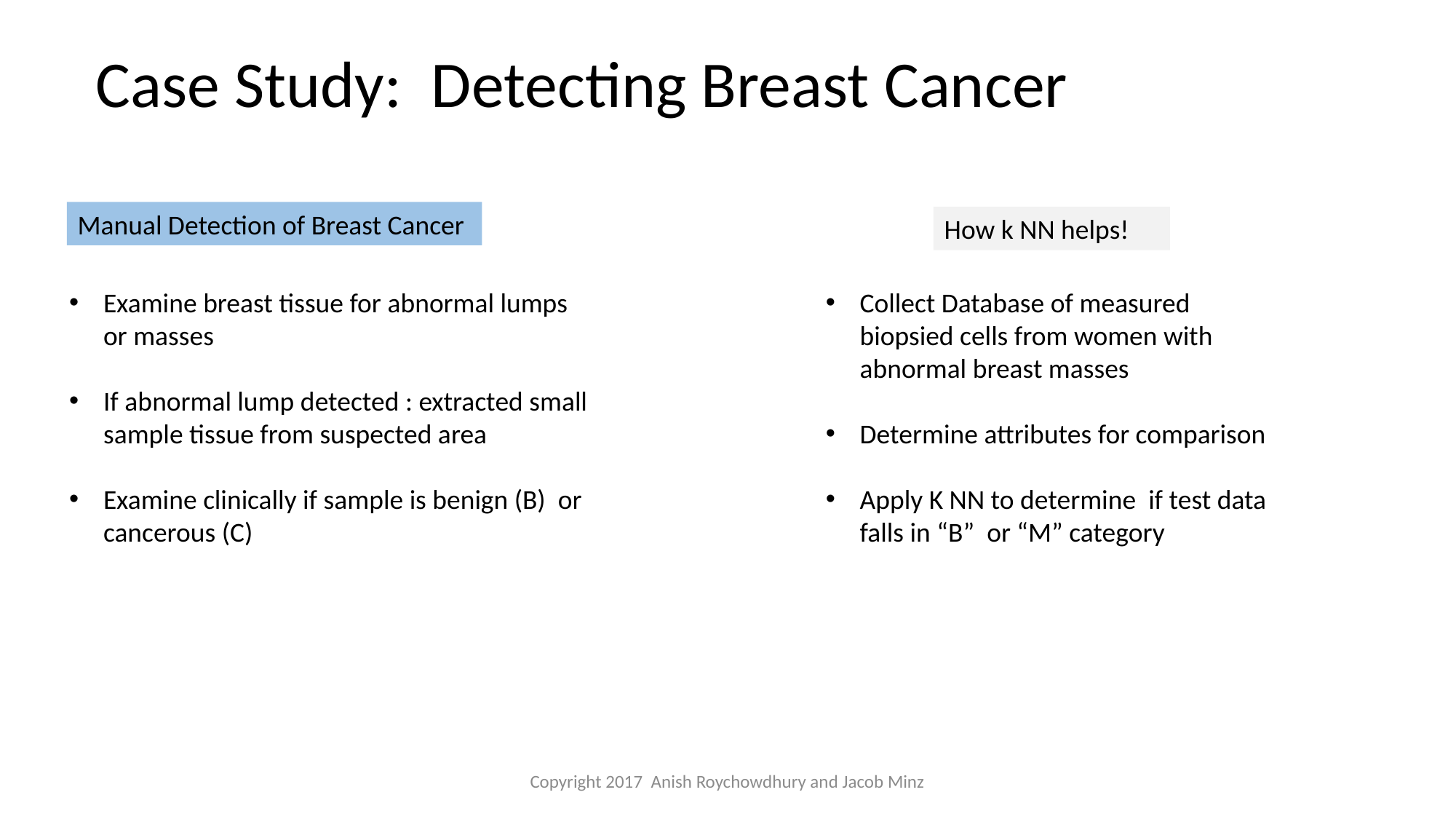

# Case Study:  Detecting Breast Cancer
Manual Detection of Breast Cancer
How k NN helps!
Examine breast tissue for abnormal lumps or masses

If abnormal lump detected : extracted small sample tissue from suspected area

Examine clinically if sample is benign (B)  or cancerous (C)
Collect Database of measured biopsied cells from women with abnormal breast masses

Determine attributes for comparison

Apply K NN to determine  if test data falls in “B”  or “M” category
Copyright 2017  Anish Roychowdhury and Jacob Minz